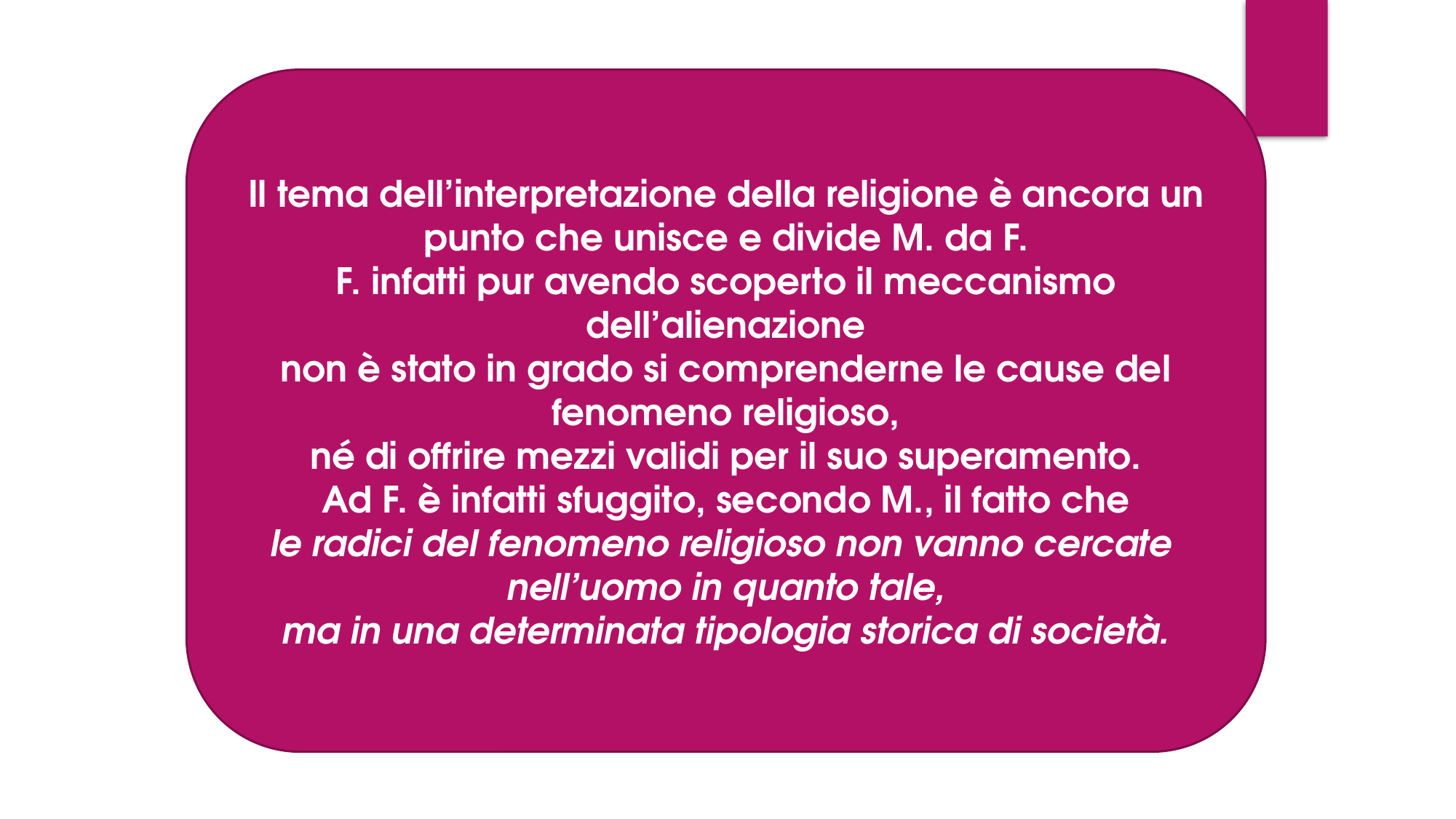

Il tema dell’interpretazione della religione è ancora un punto che unisce e divide M. da F.
F. infatti pur avendo scoperto il meccanismo dell’alienazione
non è stato in grado si comprenderne le cause del fenomeno religioso,
né di offrire mezzi validi per il suo superamento.
Ad F. è infatti sfuggito, secondo M., il fatto che
le radici del fenomeno religioso non vanno cercate
nell’uomo in quanto tale,
ma in una determinata tipologia storica di società.